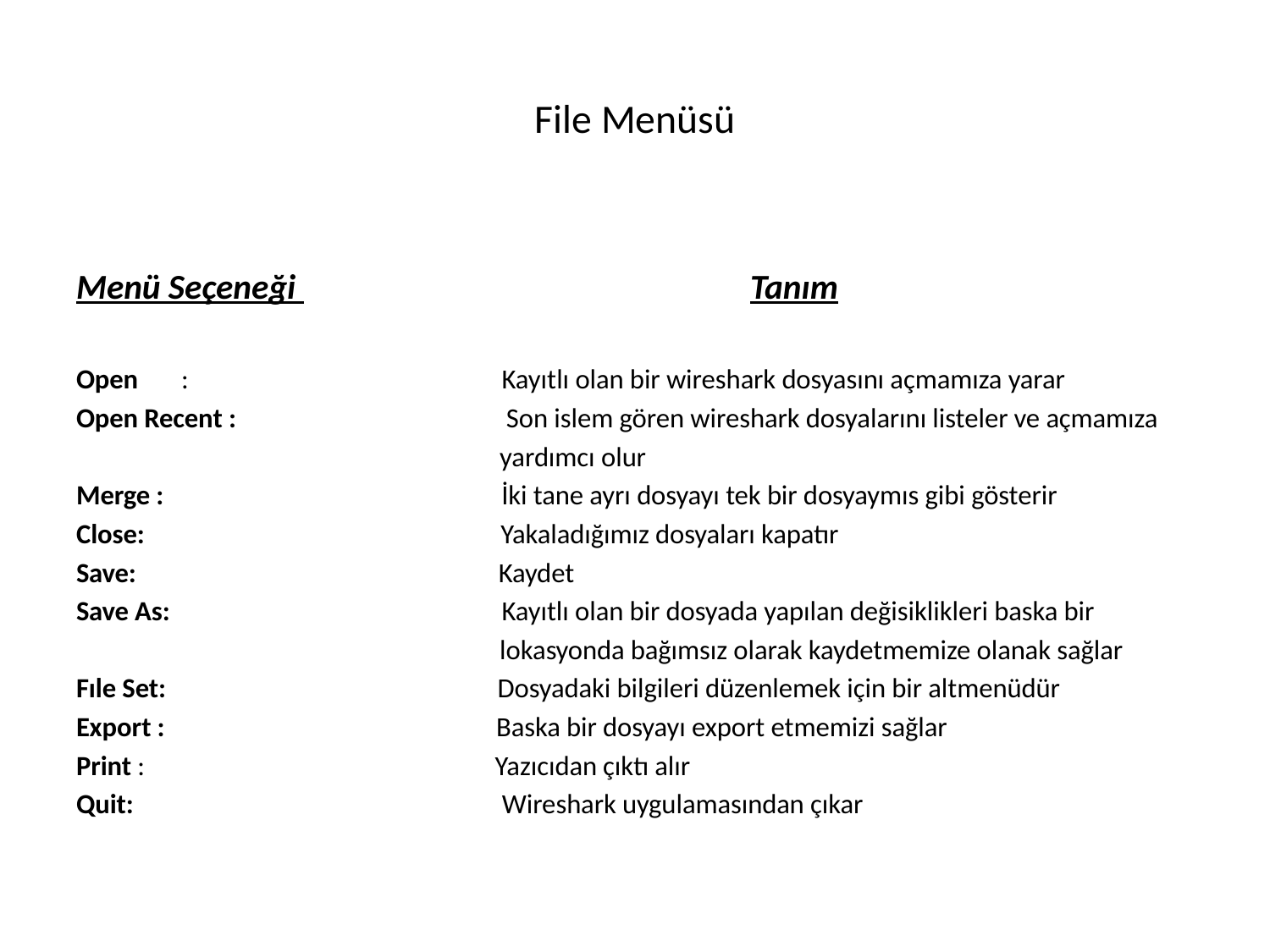

# File Menüsü

Menü Seçeneği                                                          Tanım

Open       :                                                   Kayıtlı olan bir wireshark dosyasını açmamıza yarar
Open Recent :                                            Son islem gören wireshark dosyalarını listeler ve açmamıza
                                                                     yardımcı olur
Merge :                                                       İki tane ayrı dosyayı tek bir dosyaymıs gibi gösterir
Close:                                                          Yakaladığımız dosyaları kapatır
Save:                                                           Kaydet
Save As:                                                      Kayıtlı olan bir dosyada yapılan değisiklikleri baska bir
                                                                     lokasyonda bağımsız olarak kaydetmemize olanak sağlar
Fıle Set:                                                      Dosyadaki bilgileri düzenlemek için bir altmenüdür
Export :                                                      Baska bir dosyayı export etmemizi sağlar
Print :                                                         Yazıcıdan çıktı alır
Quit:                                                            Wireshark uygulamasından çıkar